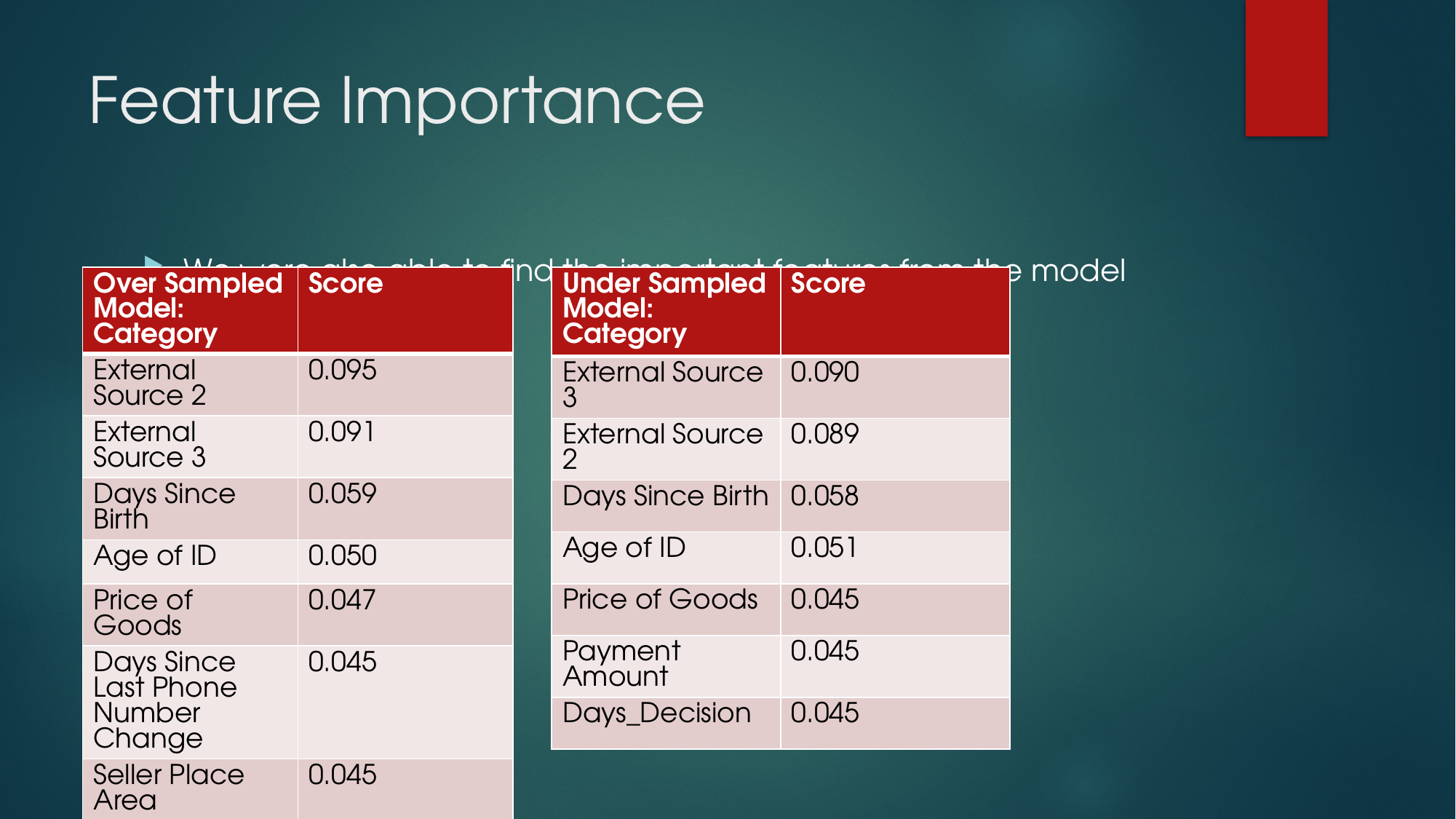

# Feature Importance
We were also able to find the important features from the model
| Under Sampled Model: Category | Score |
| --- | --- |
| External Source 3 | 0.090 |
| External Source 2 | 0.089 |
| Days Since Birth | 0.058 |
| Age of ID | 0.051 |
| Price of Goods | 0.045 |
| Payment Amount | 0.045 |
| Days\_Decision | 0.045 |
| Over Sampled Model: Category | Score |
| --- | --- |
| External Source 2 | 0.095 |
| External Source 3 | 0.091 |
| Days Since Birth | 0.059 |
| Age of ID | 0.050 |
| Price of Goods | 0.047 |
| Days Since Last Phone Number Change | 0.045 |
| Seller Place Area | 0.045 |